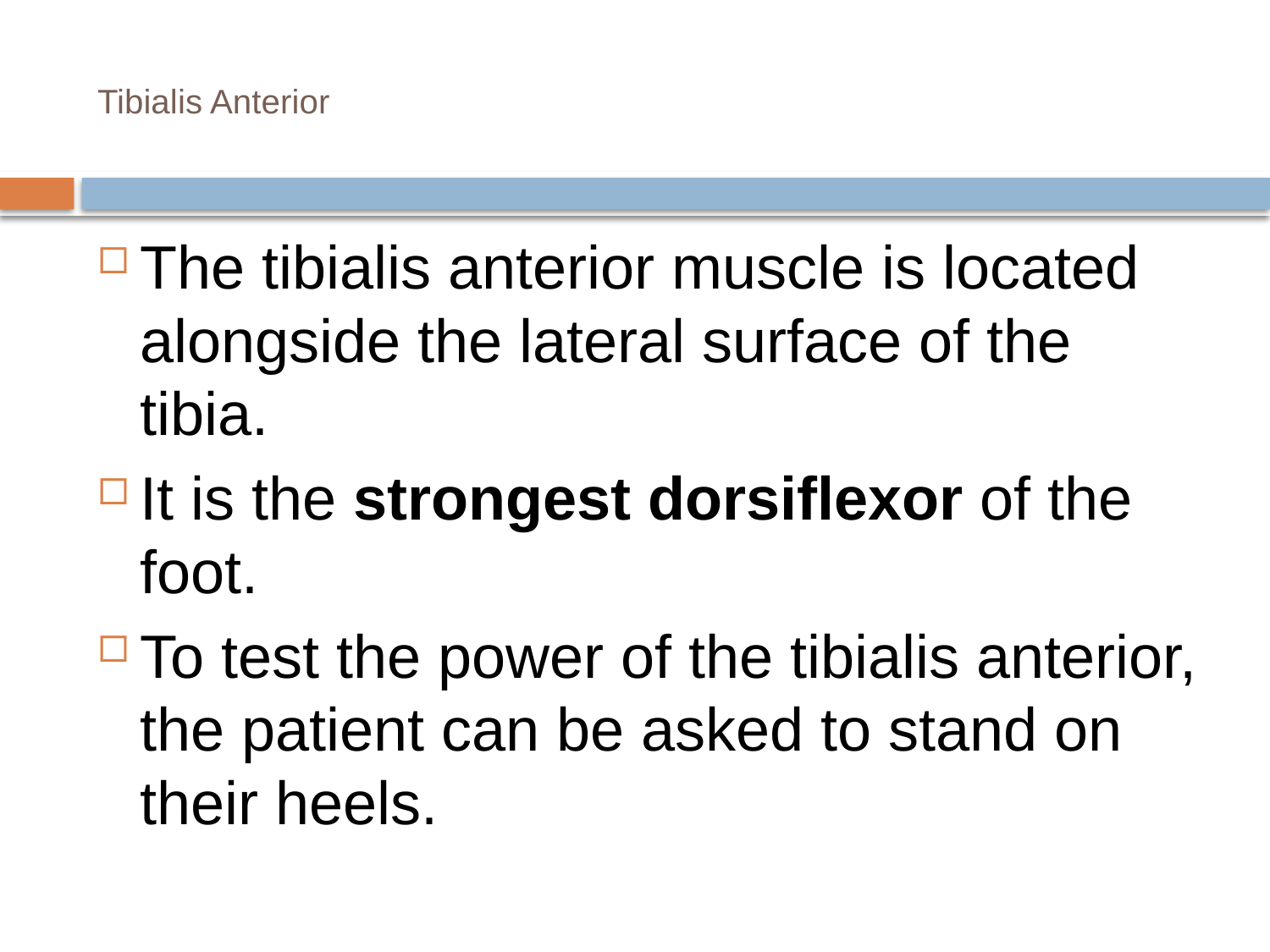

# Tibialis Anterior
The tibialis anterior muscle is located alongside the lateral surface of the tibia.
It is the strongest dorsiflexor of the foot.
To test the power of the tibialis anterior, the patient can be asked to stand on their heels.